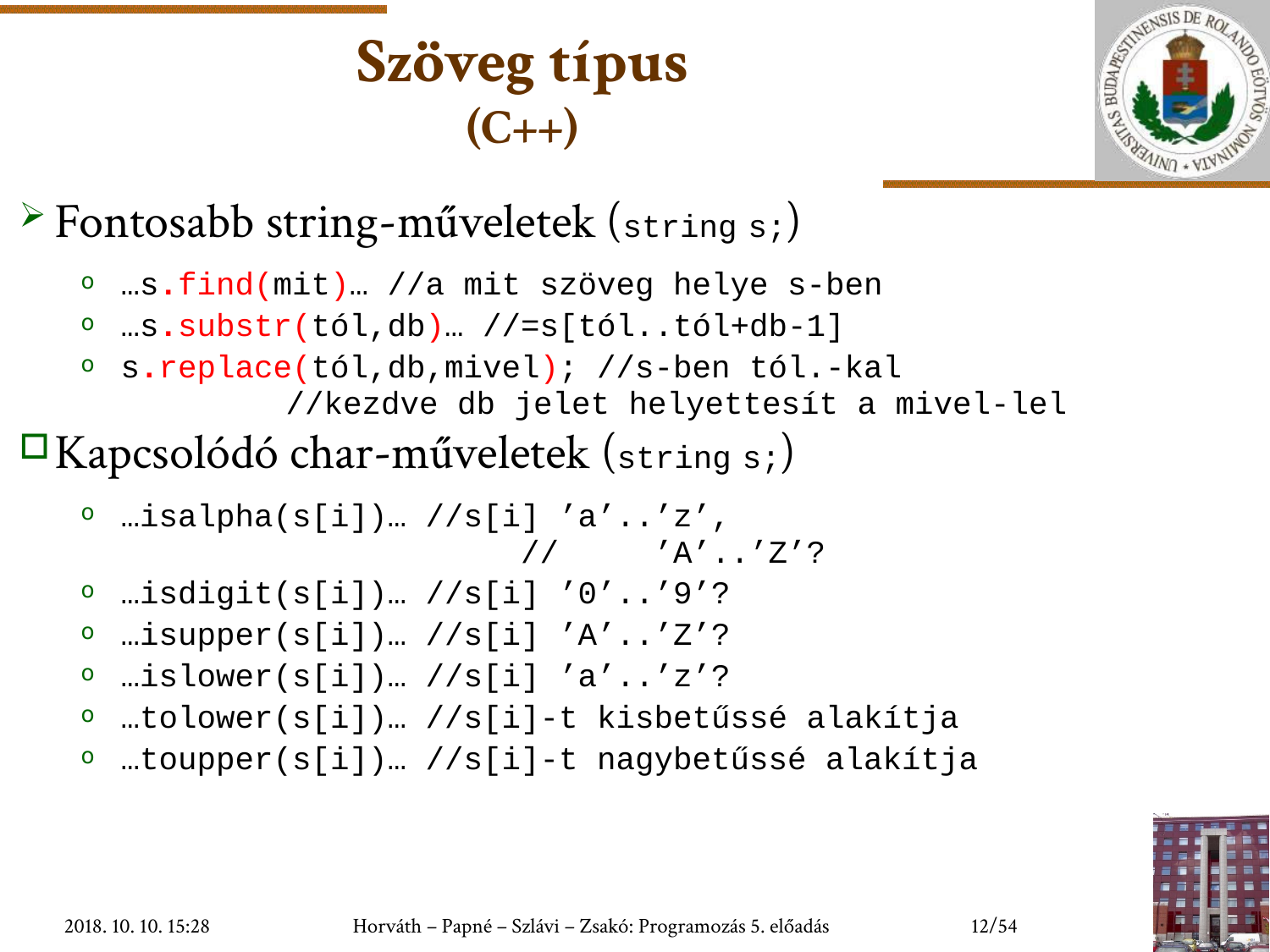

# Szöveg típus (C++)
Fontosabb string-műveletek (string s;)
…s.find(mit)… //a mit szöveg helye s-ben
…s.substr(tól,db)… //=s[tól..tól+db-1]
s.replace(tól,db,mivel); //s-ben tól.-kal
	  //kezdve db jelet helyettesít a mivel-lel
Kapcsolódó char-műveletek (string s;)
…isalpha(s[i])… //s[i] ’a’..’z’,
			 //     ’A’..’Z’?
…isdigit(s[i])… //s[i] ’0’..’9’?
…isupper(s[i])… //s[i] ’A’..’Z’?
…islower(s[i])… //s[i] ’a’..’z’?
…tolower(s[i])… //s[i]-t kisbetűssé alakítja
…toupper(s[i])… //s[i]-t nagybetűssé alakítja

2018. 10. 10. 15:28
Horváth – Papné – Szlávi – Zsakó: Programozás 5. előadás
12/54